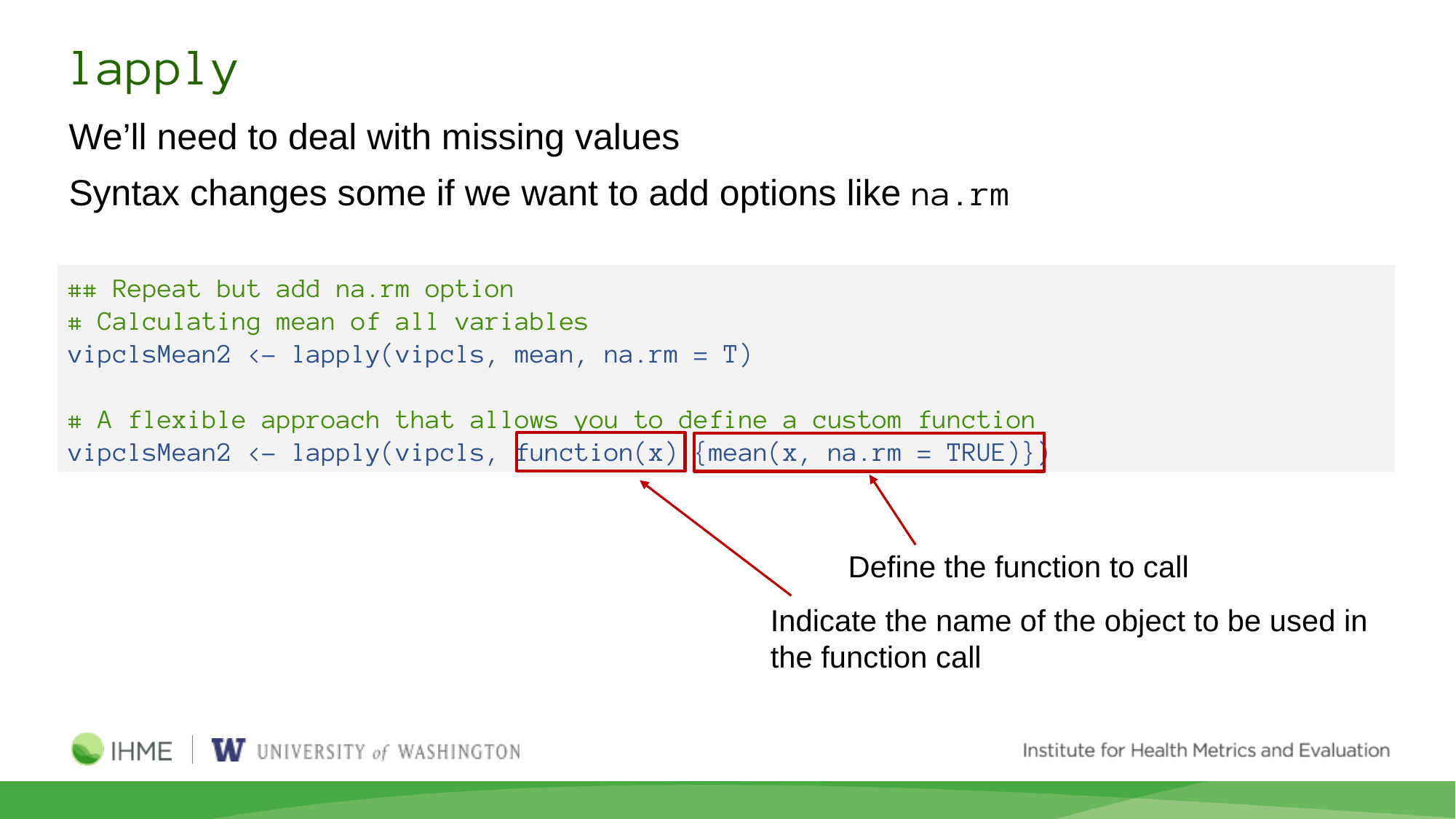

# lapply
We’ll need to deal with missing values
Syntax changes some if we want to add options like na.rm
## Repeat but add na.rm option
# Calculating mean of all variables
vipclsMean2 <- lapply(vipcls, mean, na.rm = T)

# A flexible approach that allows you to define a custom function
vipclsMean2 <- lapply(vipcls, function(x) {mean(x, na.rm = TRUE)})

Indicate the name of the object to be used in the function call

Define the function to call